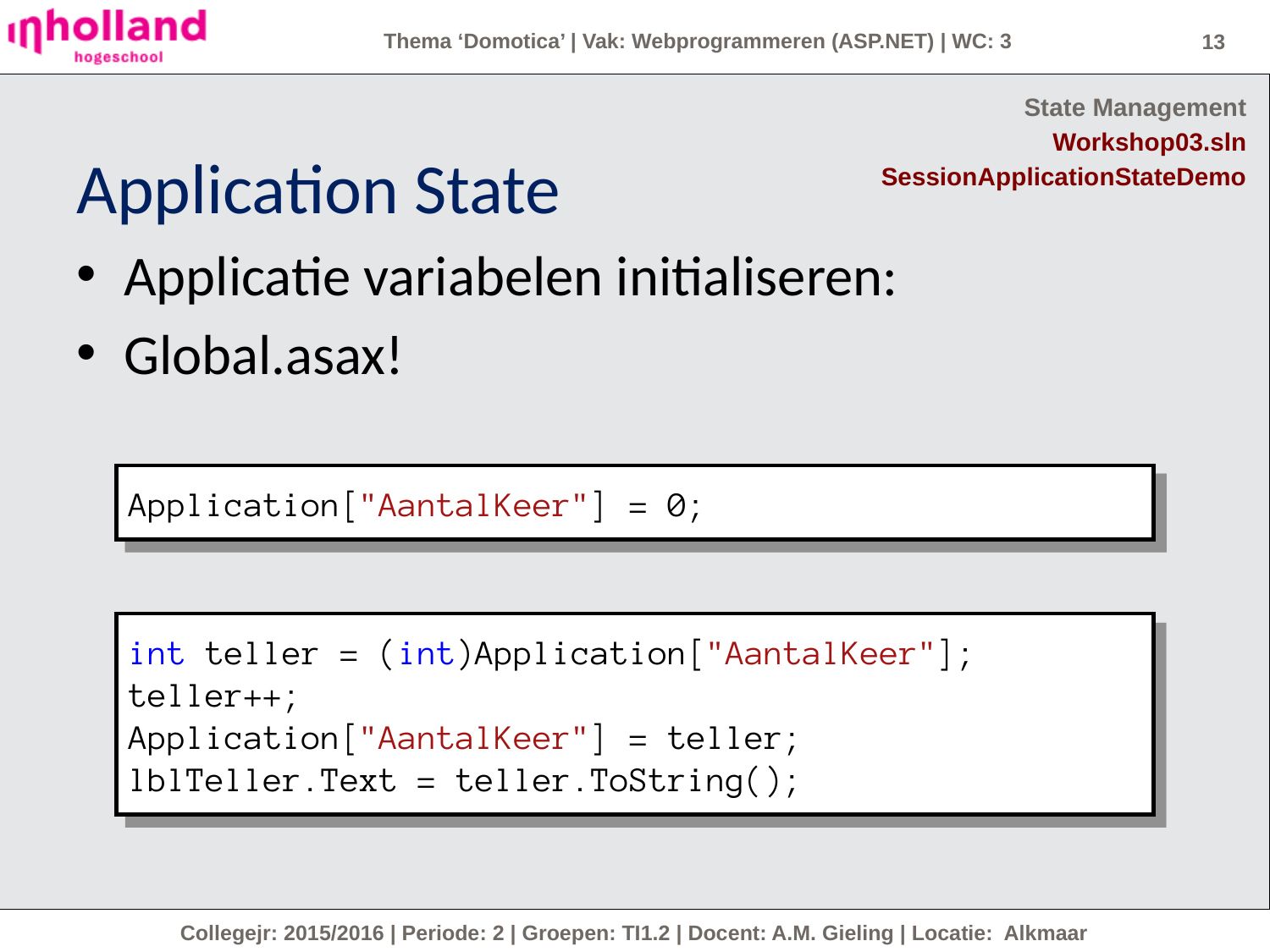

13
State Management
Workshop03.sln
SessionApplicationStateDemo
# Application State
Applicatie variabelen initialiseren:
Global.asax!
Application["AantalKeer"] = 0;
int teller = (int)Application["AantalKeer"];
teller++;
Application["AantalKeer"] = teller;
lblTeller.Text = teller.ToString();